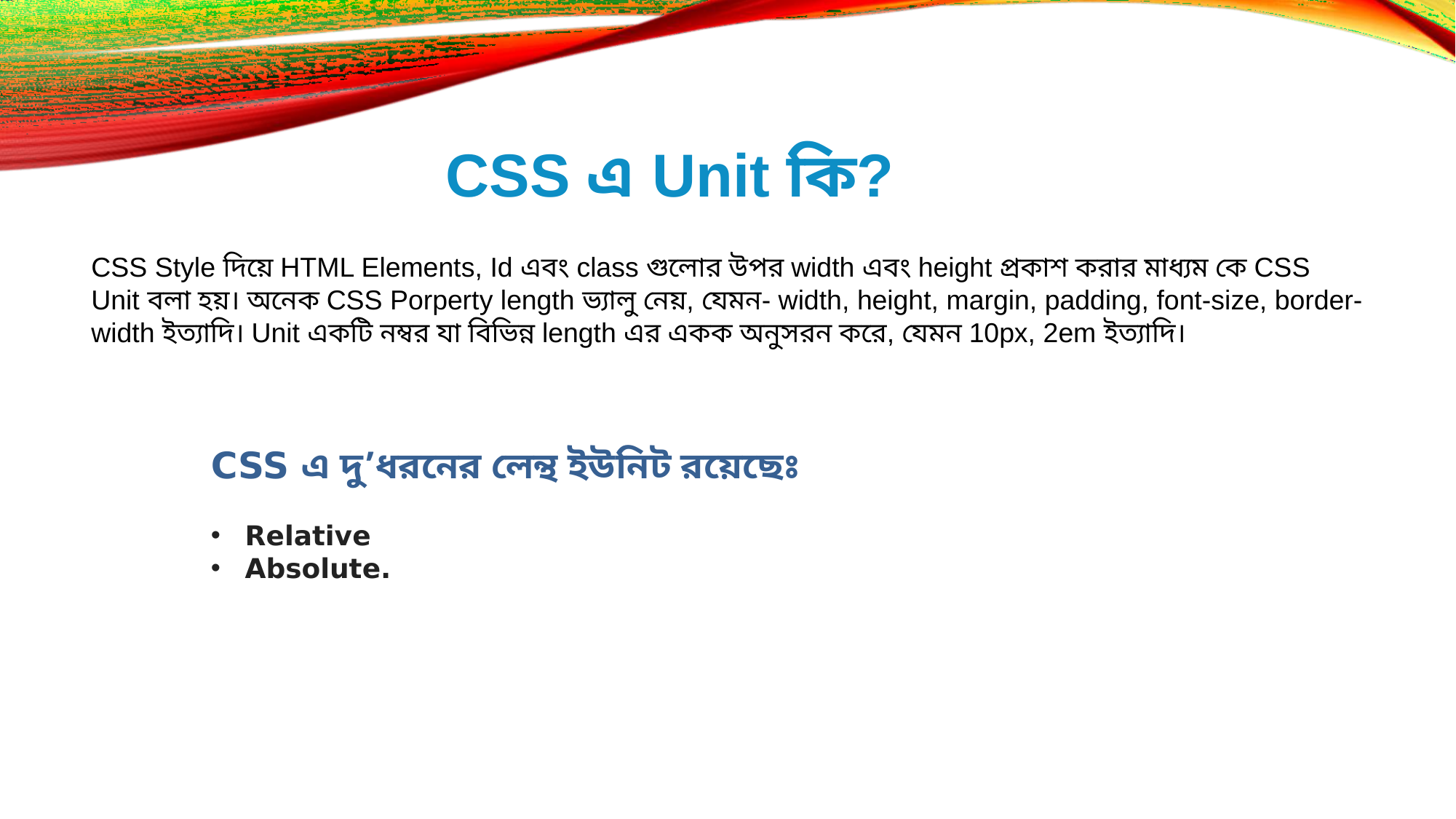

# CSS এ Unit কি?
CSS Style দিয়ে HTML Elements, Id এবং class গুলোর উপর width এবং height প্রকাশ করার মাধ্যম কে CSS Unit বলা হয়। অনেক CSS Porperty length ভ্যালু নেয়, যেমন- width, height, margin, padding, font-size, border-width ইত্যাদি। Unit একটি নম্বর যা বিভিন্ন length এর একক অনুসরন করে, যেমন 10px, 2em ইত্যাদি।
CSS এ দু’ধরনের লেন্থ ইউনিট রয়েছেঃ

Relative
Absolute.